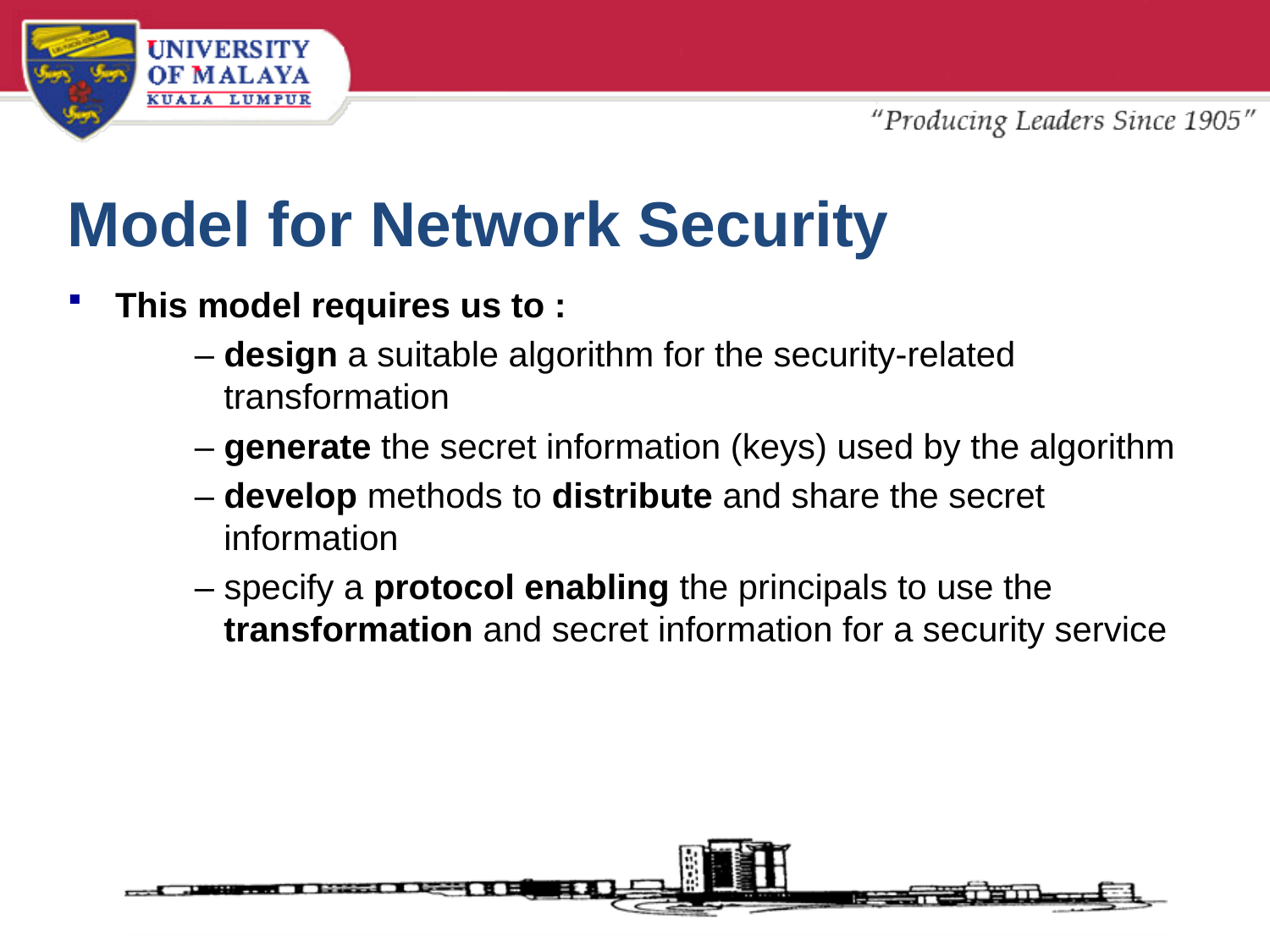

# Model for Network Security
This model requires us to :
	– design a suitable algorithm for the security-related 	 	 	   transformation
	– generate the secret information (keys) used by the algorithm
	– develop methods to distribute and share the secret 	 	 	   information
	– specify a protocol enabling the principals to use the 	 	 	   transformation and secret information for a security service